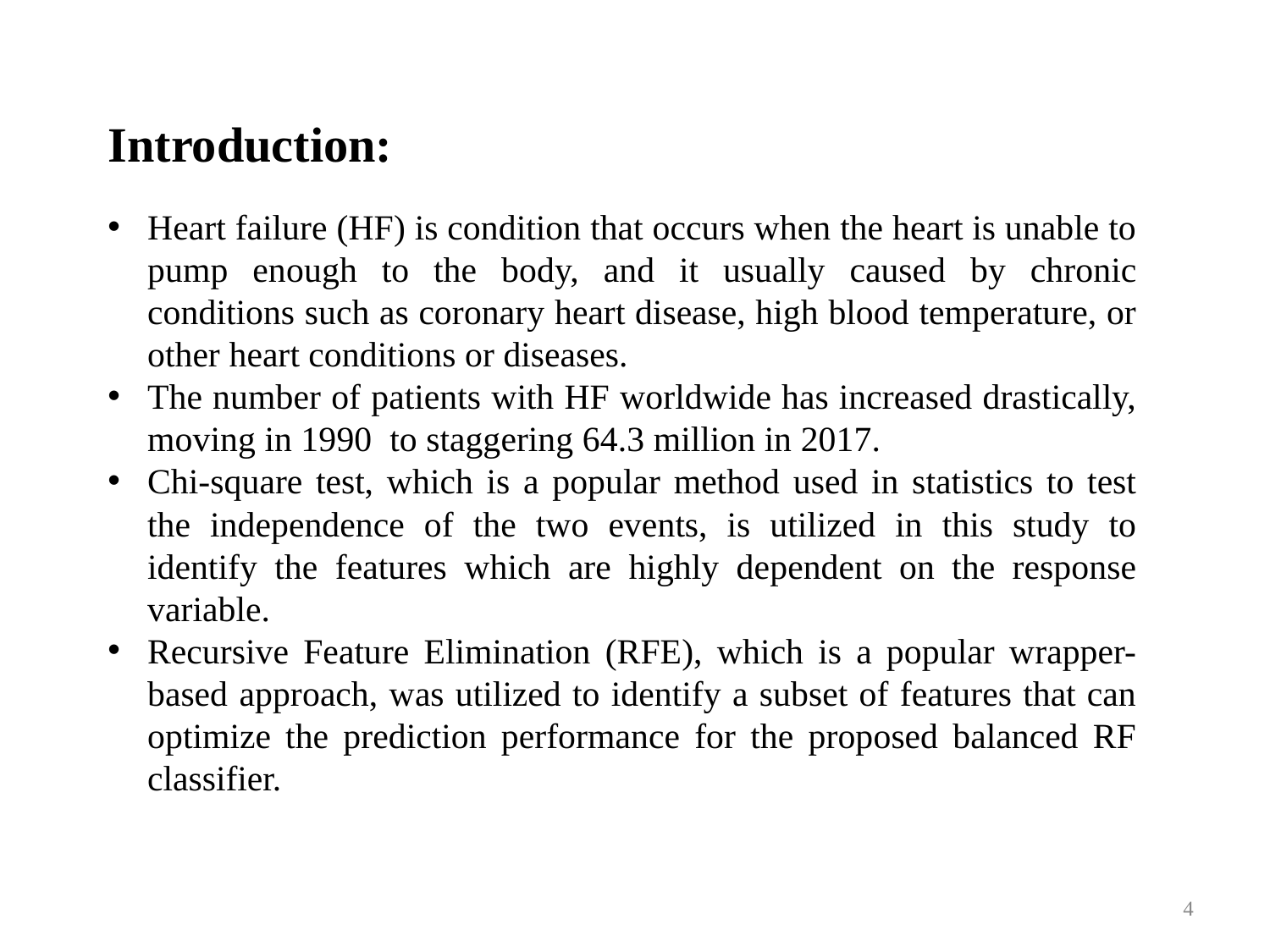

# Introduction:
Heart failure (HF) is condition that occurs when the heart is unable to pump enough to the body, and it usually caused by chronic conditions such as coronary heart disease, high blood temperature, or other heart conditions or diseases.
The number of patients with HF worldwide has increased drastically, moving in 1990  to staggering 64.3 million in 2017.
Chi-square test, which is a popular method used in statistics to test the independence of the two events, is utilized in this study to identify the features which are highly dependent on the response variable.
Recursive Feature Elimination (RFE), which is a popular wrapper-based approach, was utilized to identify a subset of features that can optimize the prediction performance for the proposed balanced RF classifier.

4